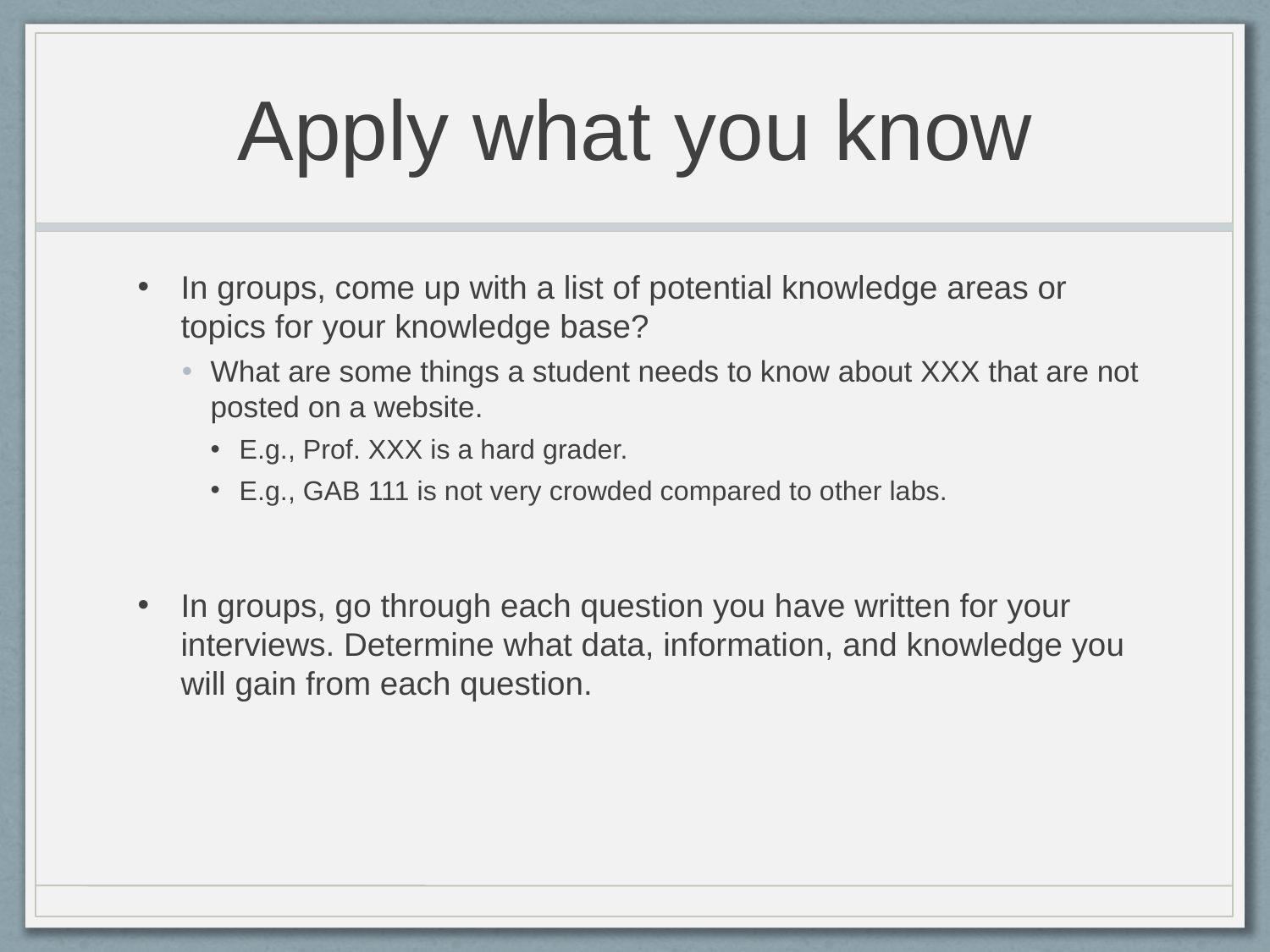

# Apply what you know
In groups, come up with a list of potential knowledge areas or topics for your knowledge base?
What are some things a student needs to know about XXX that are not posted on a website.
E.g., Prof. XXX is a hard grader.
E.g., GAB 111 is not very crowded compared to other labs.

In groups, go through each question you have written for your interviews. Determine what data, information, and knowledge you will gain from each question.